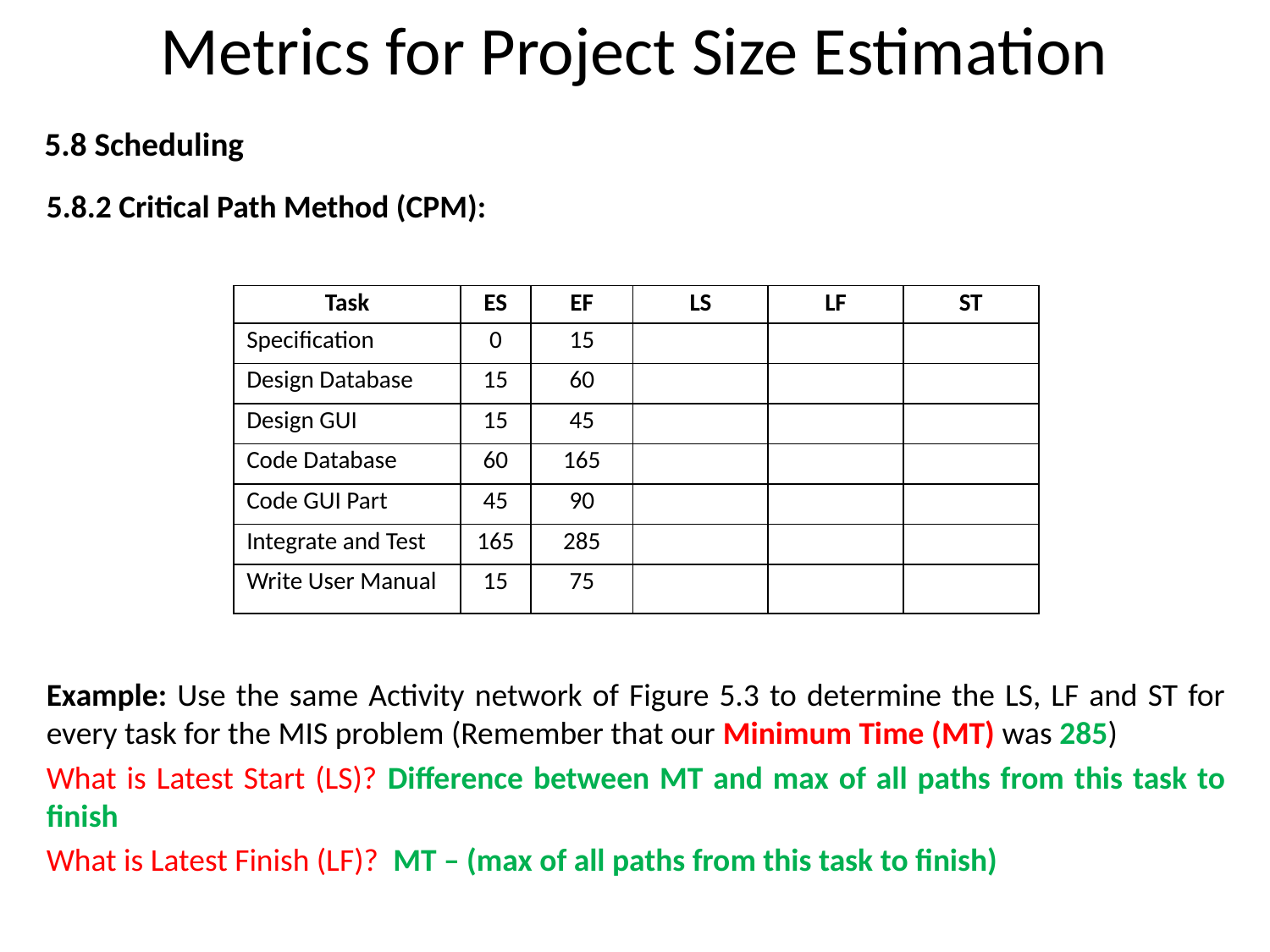

# Metrics for Project Size Estimation
5.8 Scheduling

5.8.2 Critical Path Method (CPM):

Example: Use the same Activity network of Figure 5.3 to determine the LS, LF and ST for every task for the MIS problem (Remember that our Minimum Time (MT) was 285)
What is Latest Start (LS)? Difference between MT and max of all paths from this task to finish
What is Latest Finish (LF)?  MT – (max of all paths from this task to finish)
| Task | ES | EF | LS | LF | ST |
| --- | --- | --- | --- | --- | --- |
| Specification | 0 | 15 |  |  |  |
| Design Database | 15 | 60 |  |  |  |
| Design GUI | 15 | 45 |  |  |  |
| Code Database | 60 | 165 |  |  |  |
| Code GUI Part | 45 | 90 |  |  |  |
| Integrate and Test | 165 | 285 |  |  |  |
| Write User Manual | 15 | 75 |  |  |  |